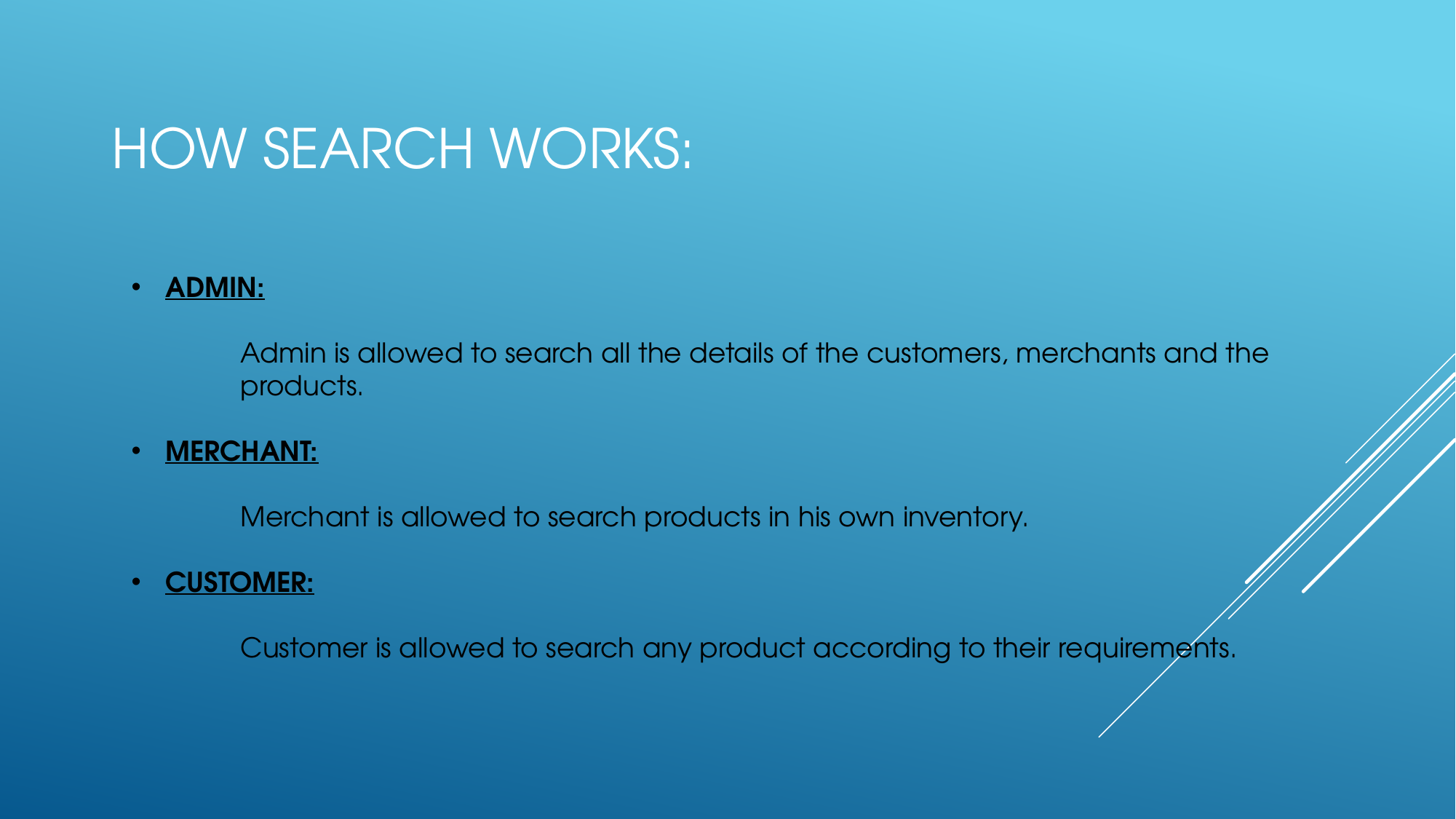

# HOW SEARCH WORKS:
ADMIN:

	Admin is allowed to search all the details of the customers, merchants and the 	products.

MERCHANT:

	Merchant is allowed to search products in his own inventory.

CUSTOMER:

	Customer is allowed to search any product according to their requirements.